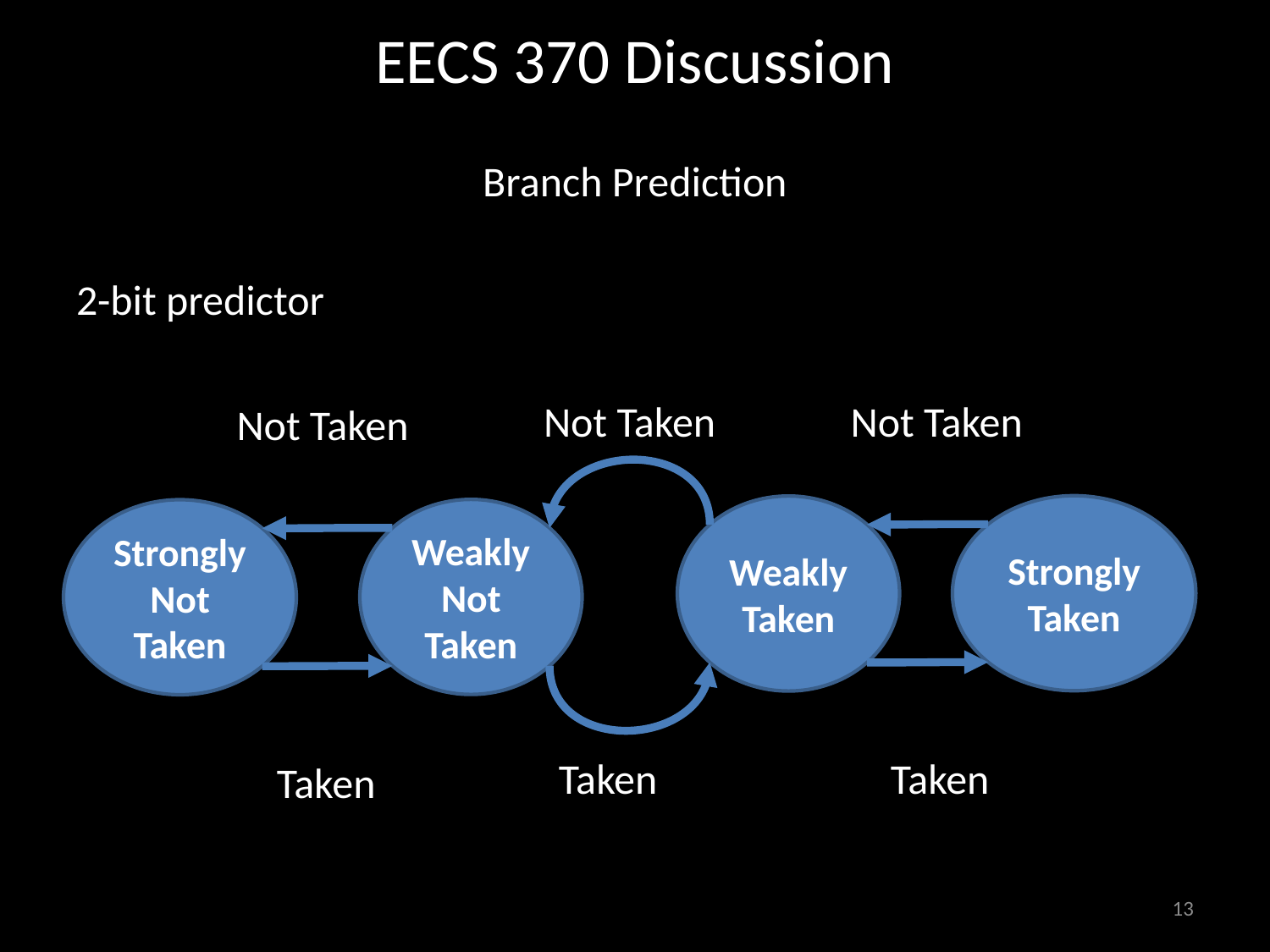

# EECS 370 Discussion
Branch Prediction

2-bit predictor

Not Taken
Not Taken
Strongly Taken
Weakly Taken
Taken
Not Taken
Weakly Not Taken
Strongly
Not Taken
Taken
Taken
13